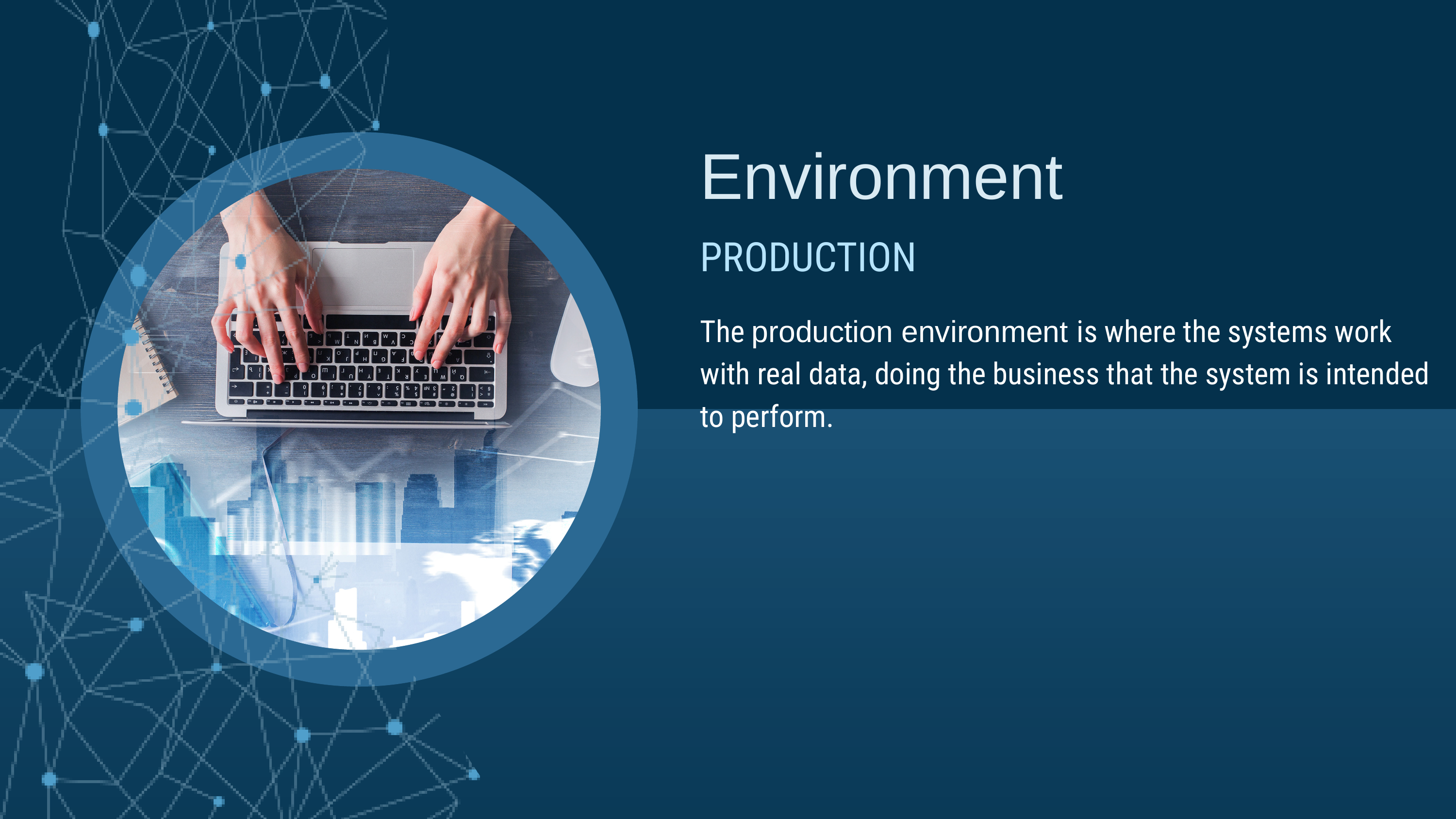

Environment

PRODUCTION
The production environment is where the systems work with real data, doing the business that the system is intended to perform.